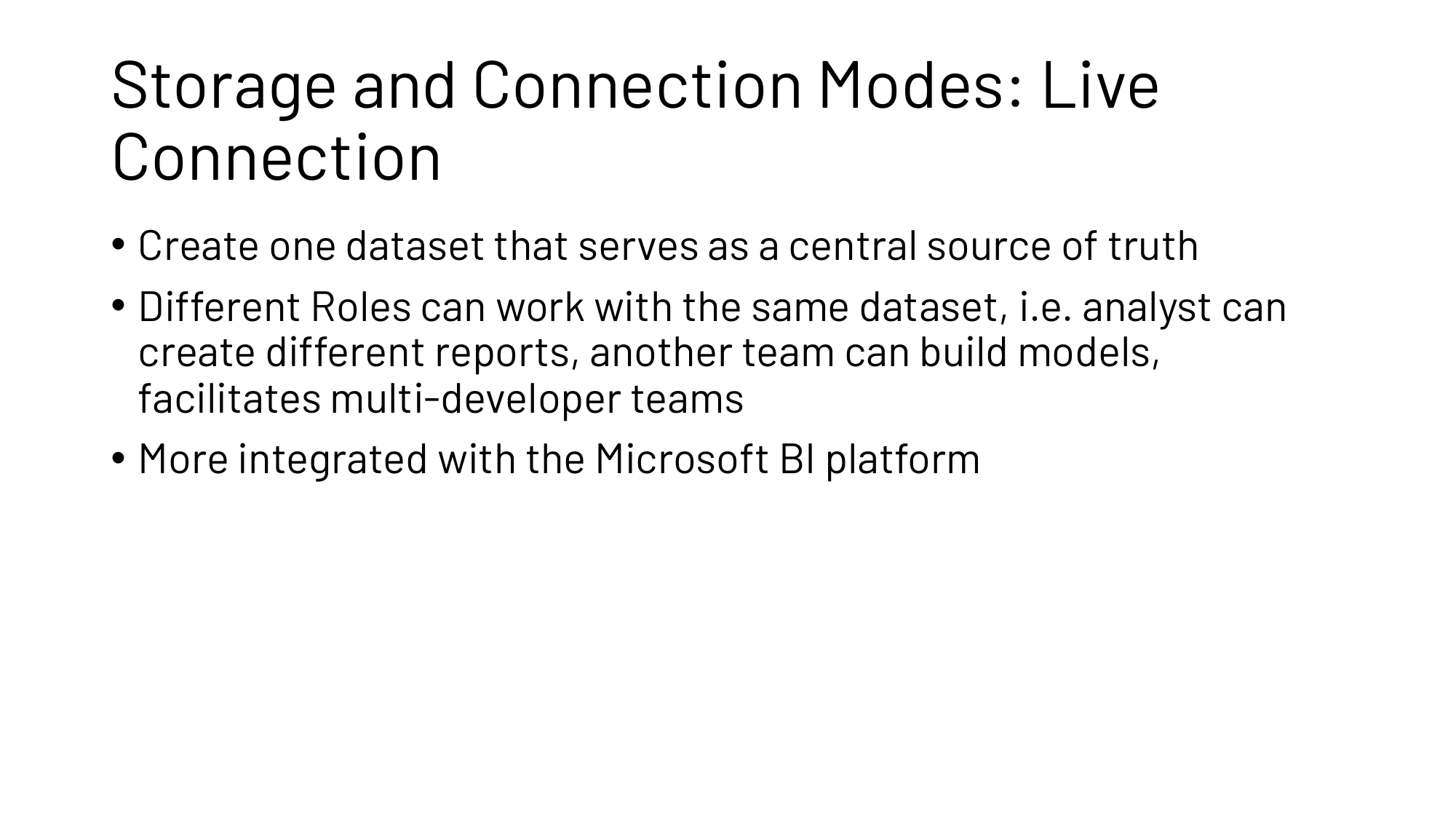

# Storage and Connection Modes: Live Connection
Create one dataset that serves as a central source of truth
Different Roles can work with the same dataset, i.e. analyst can create different reports, another team can build models, facilitates multi-developer teams
More integrated with the Microsoft BI platform